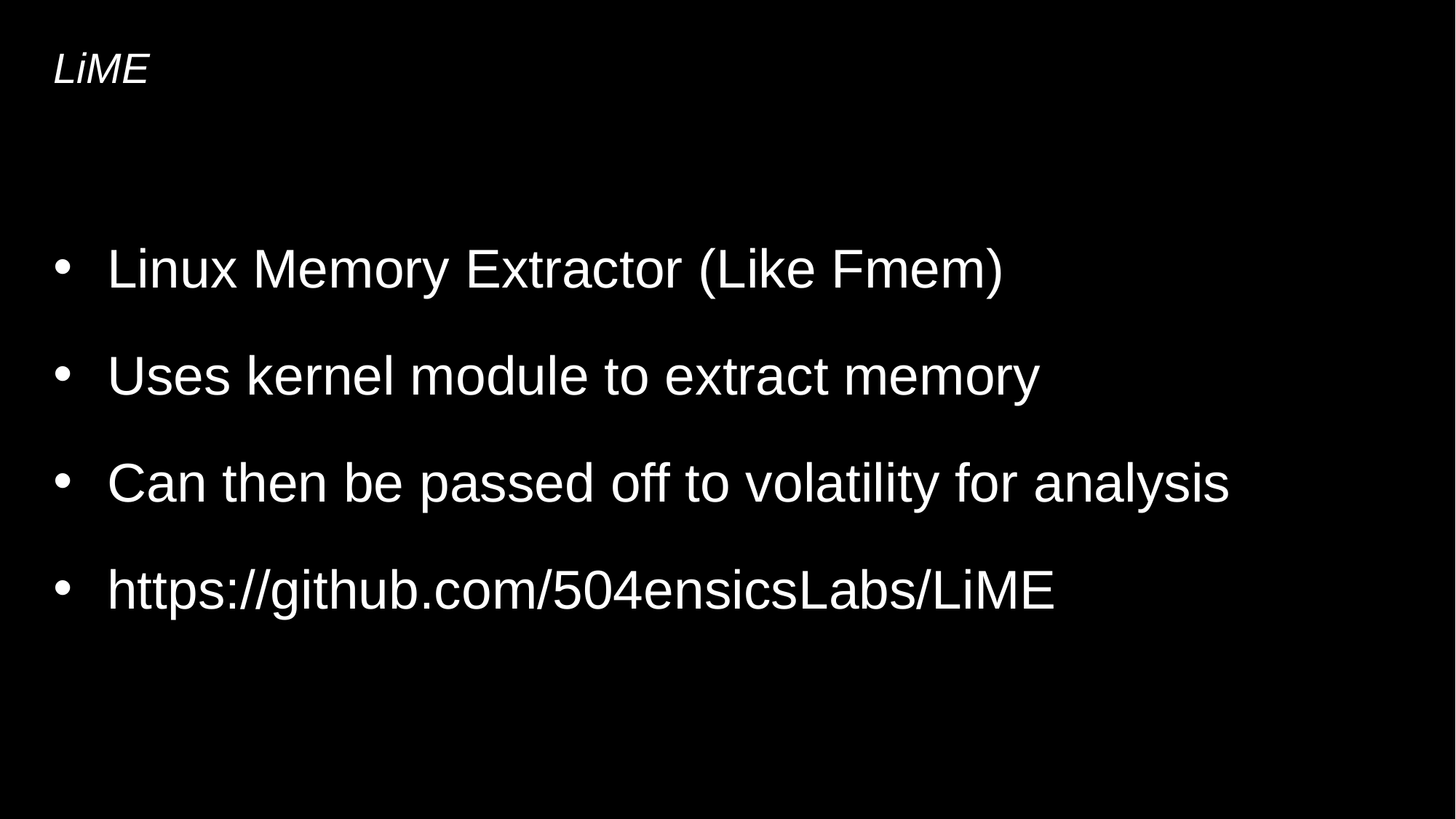

# LiME
Linux Memory Extractor (Like Fmem)
Uses kernel module to extract memory
Can then be passed off to volatility for analysis
https://github.com/504ensicsLabs/LiME